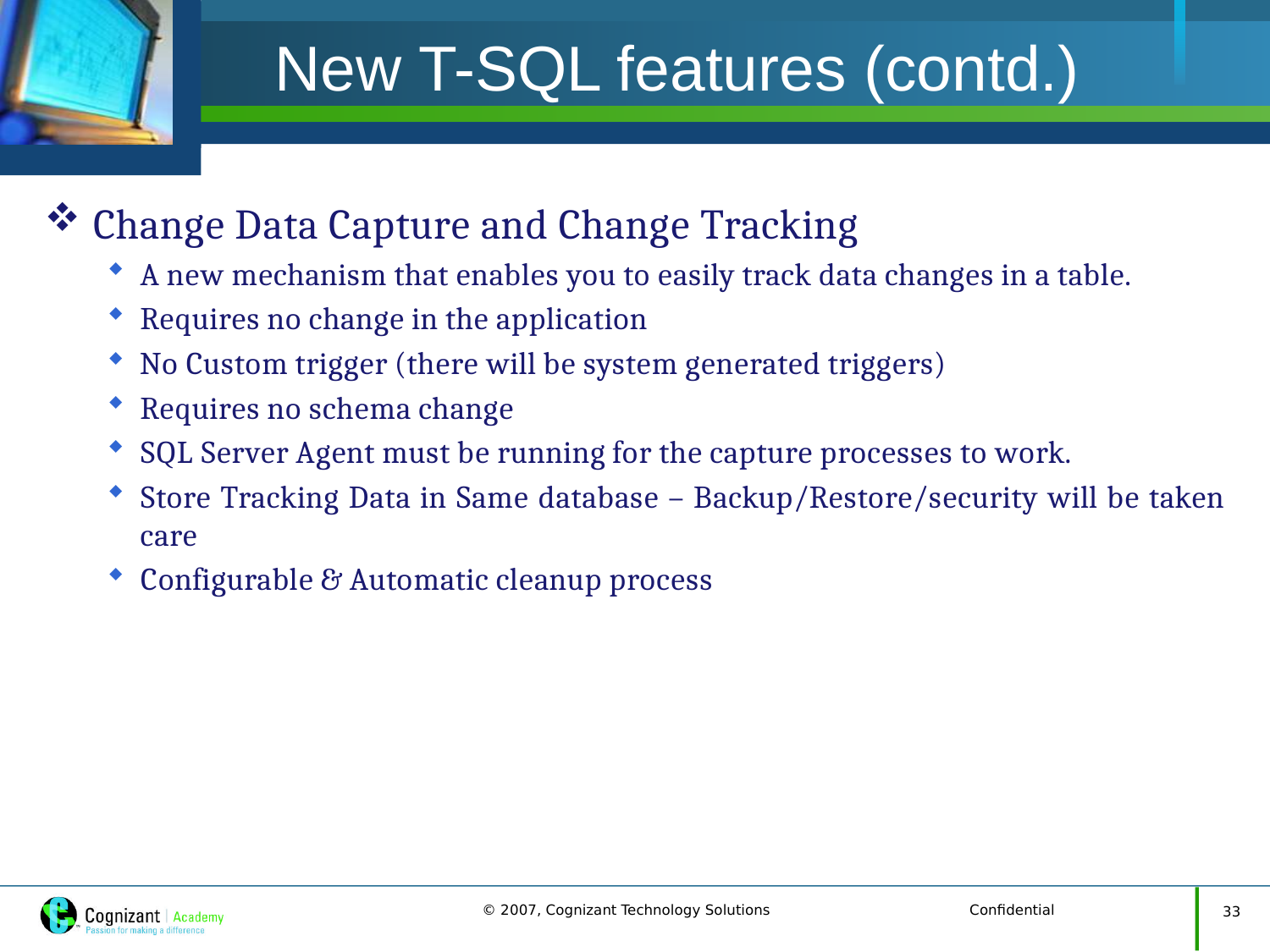

# New T-SQL features (contd.)
Change Data Capture and Change Tracking
A new mechanism that enables you to easily track data changes in a table.
Requires no change in the application
No Custom trigger (there will be system generated triggers)
Requires no schema change
SQL Server Agent must be running for the capture processes to work.
Store Tracking Data in Same database – Backup/Restore/security will be taken care
Configurable & Automatic cleanup process

33